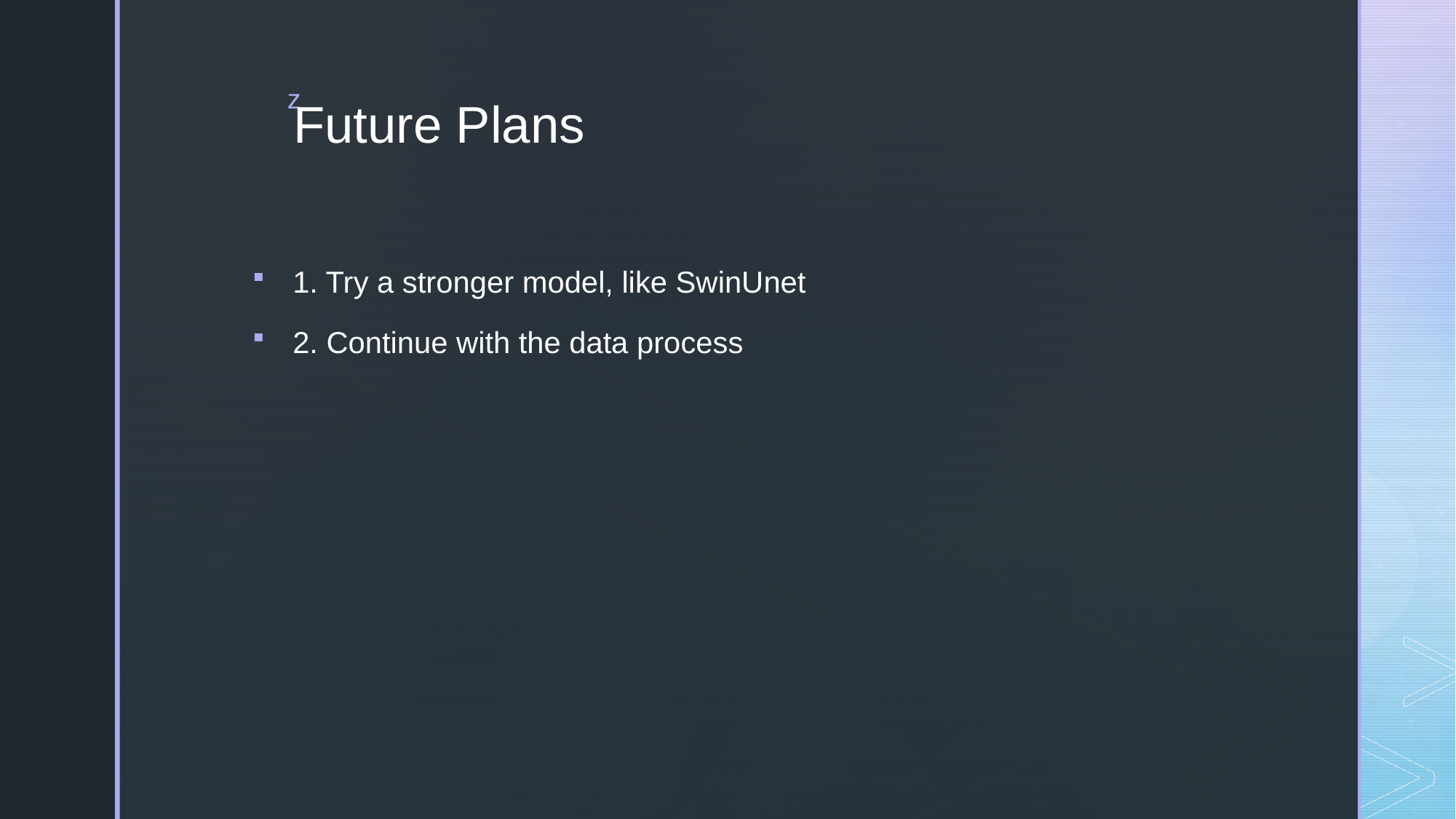

# Future Plans
1. Try a stronger model, like SwinUnet
2. Continue with the data process